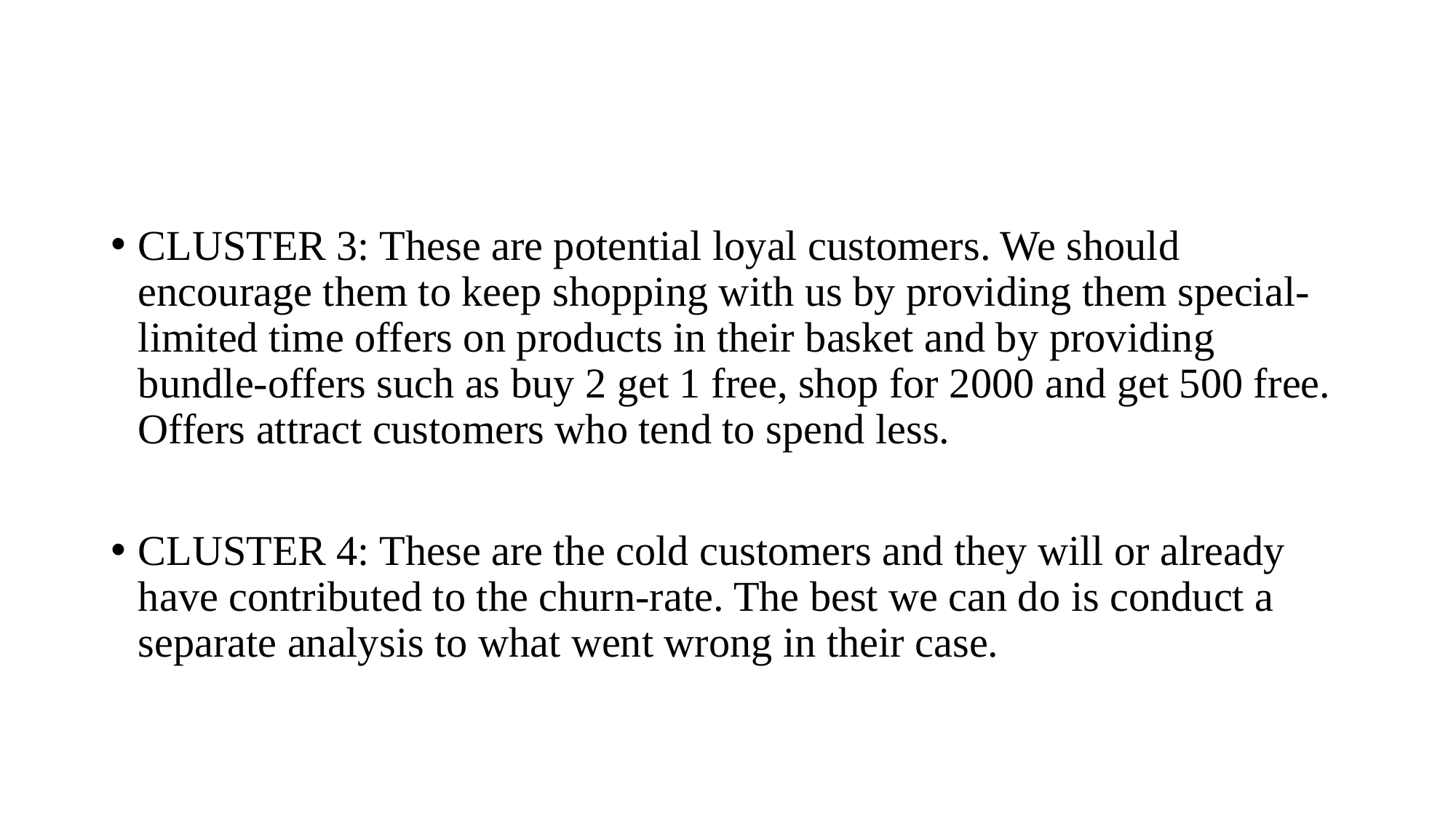

#
CLUSTER 3: These are potential loyal customers. We should encourage them to keep shopping with us by providing them special-limited time offers on products in their basket and by providing bundle-offers such as buy 2 get 1 free, shop for 2000 and get 500 free. Offers attract customers who tend to spend less.

CLUSTER 4: These are the cold customers and they will or already have contributed to the churn-rate. The best we can do is conduct a separate analysis to what went wrong in their case.